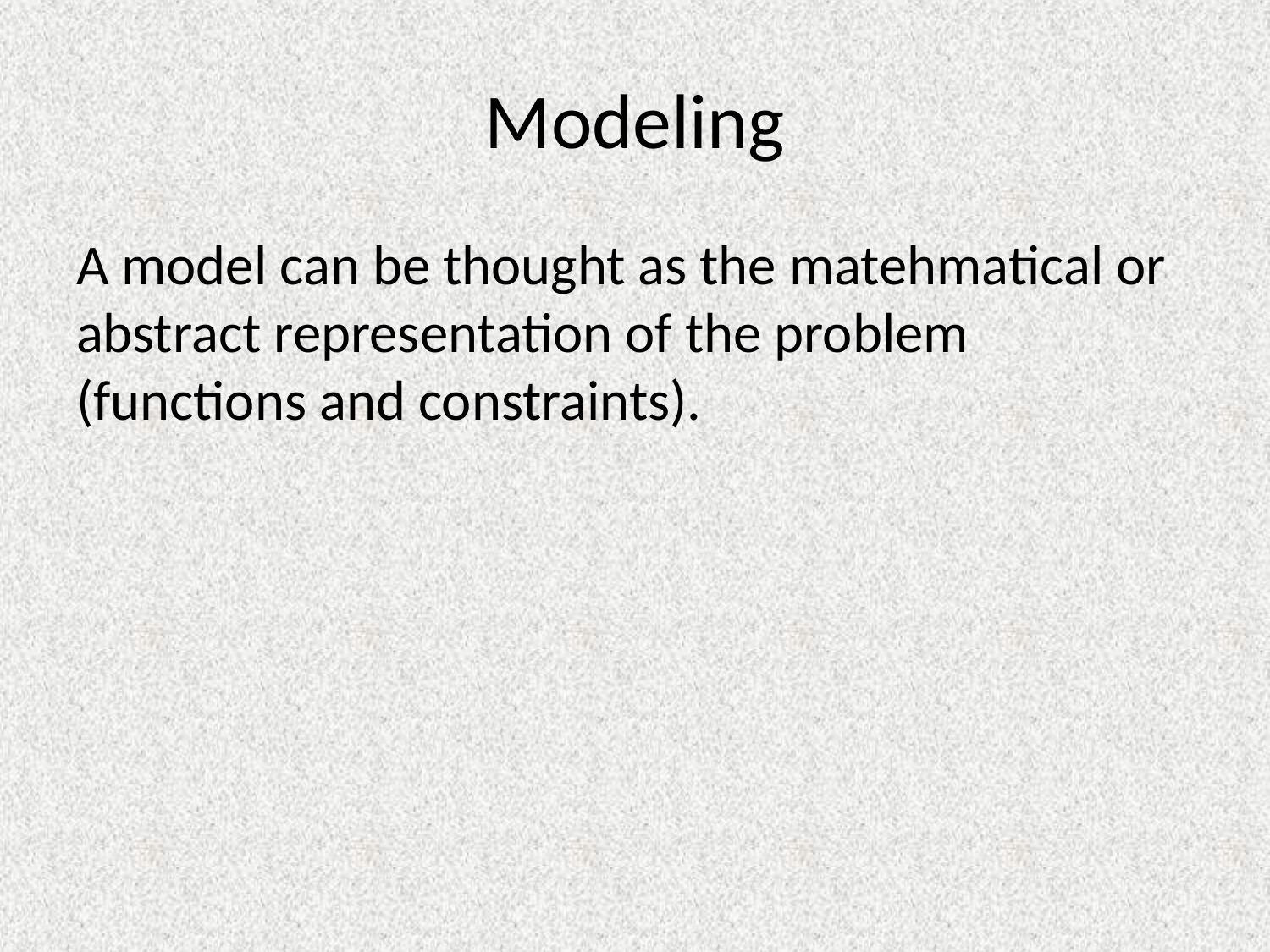

# Modeling
A model can be thought as the matehmatical or abstract representation of the problem (functions and constraints).